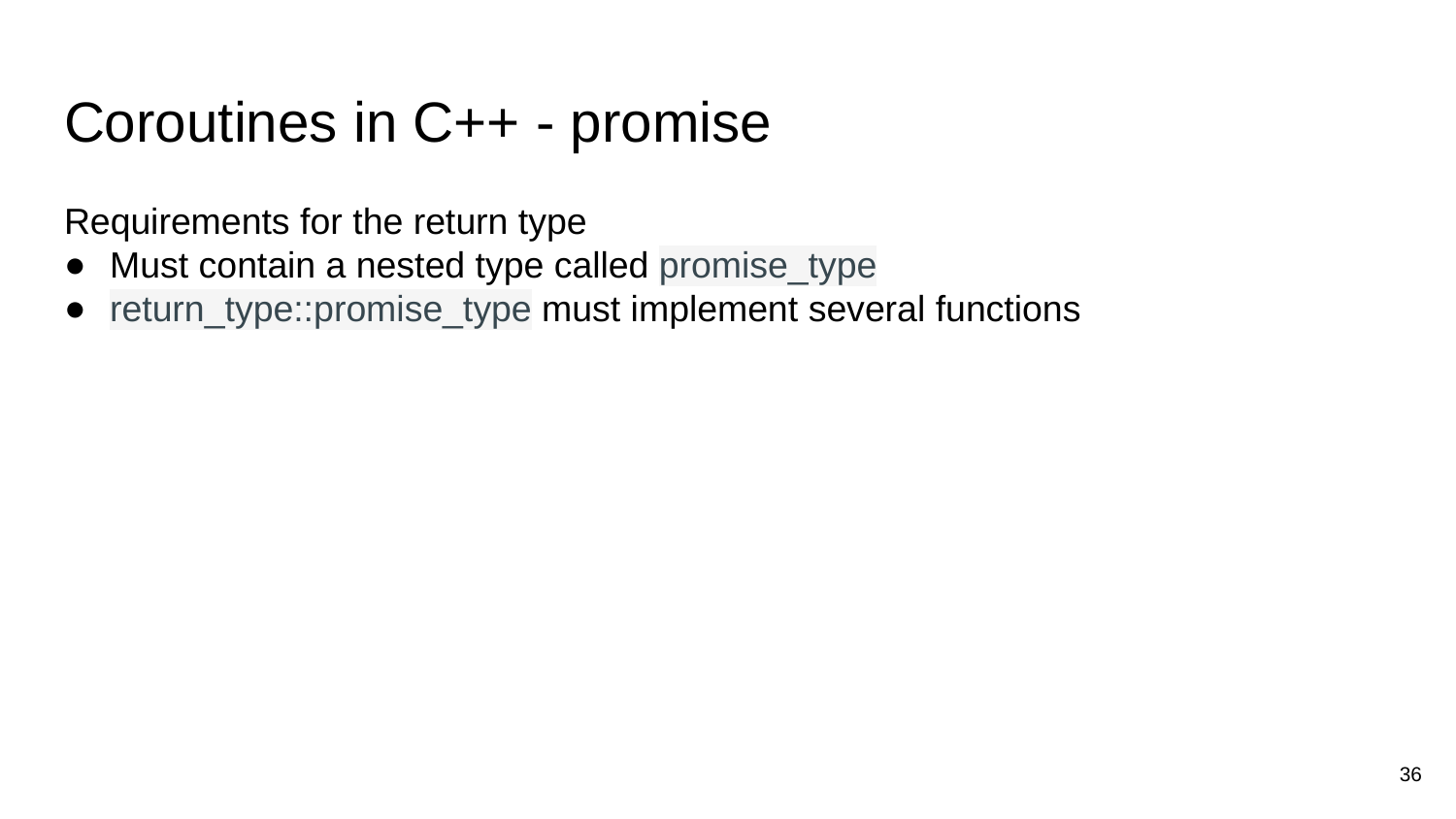

# Coroutines in C++ - promise
Requirements for the return type
Must contain a nested type called promise_type
return_type::promise_type must implement several functions

36